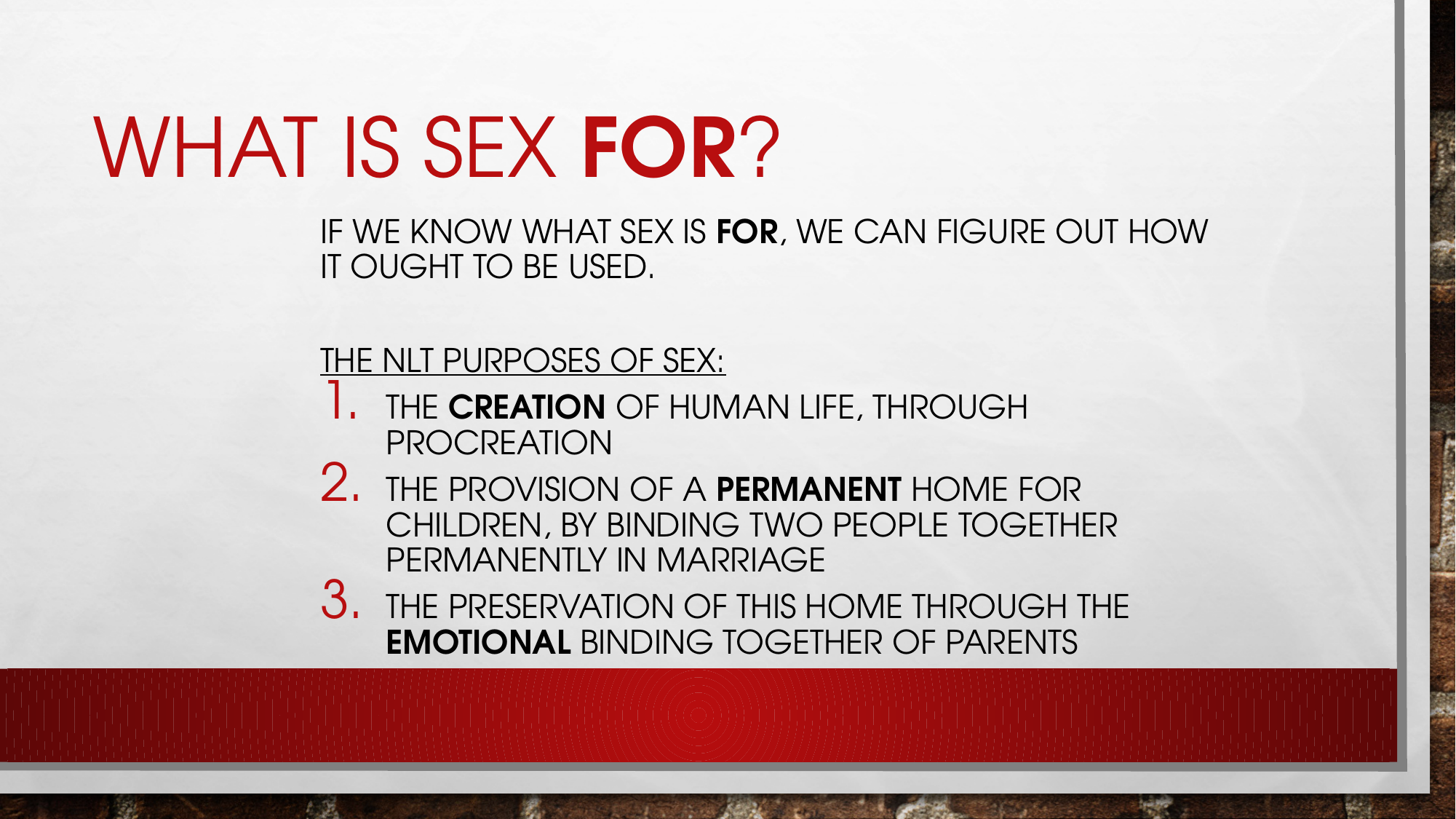

# What is sex for?
If we know what sex is for, we can figure out how it ought to be used.

The NLT purposes of sex:
The creation of human life, through procreation
The provision of a permanent home for children, by binding two people together permanently in marriage
The preservation of this home through the emotional binding together of parents